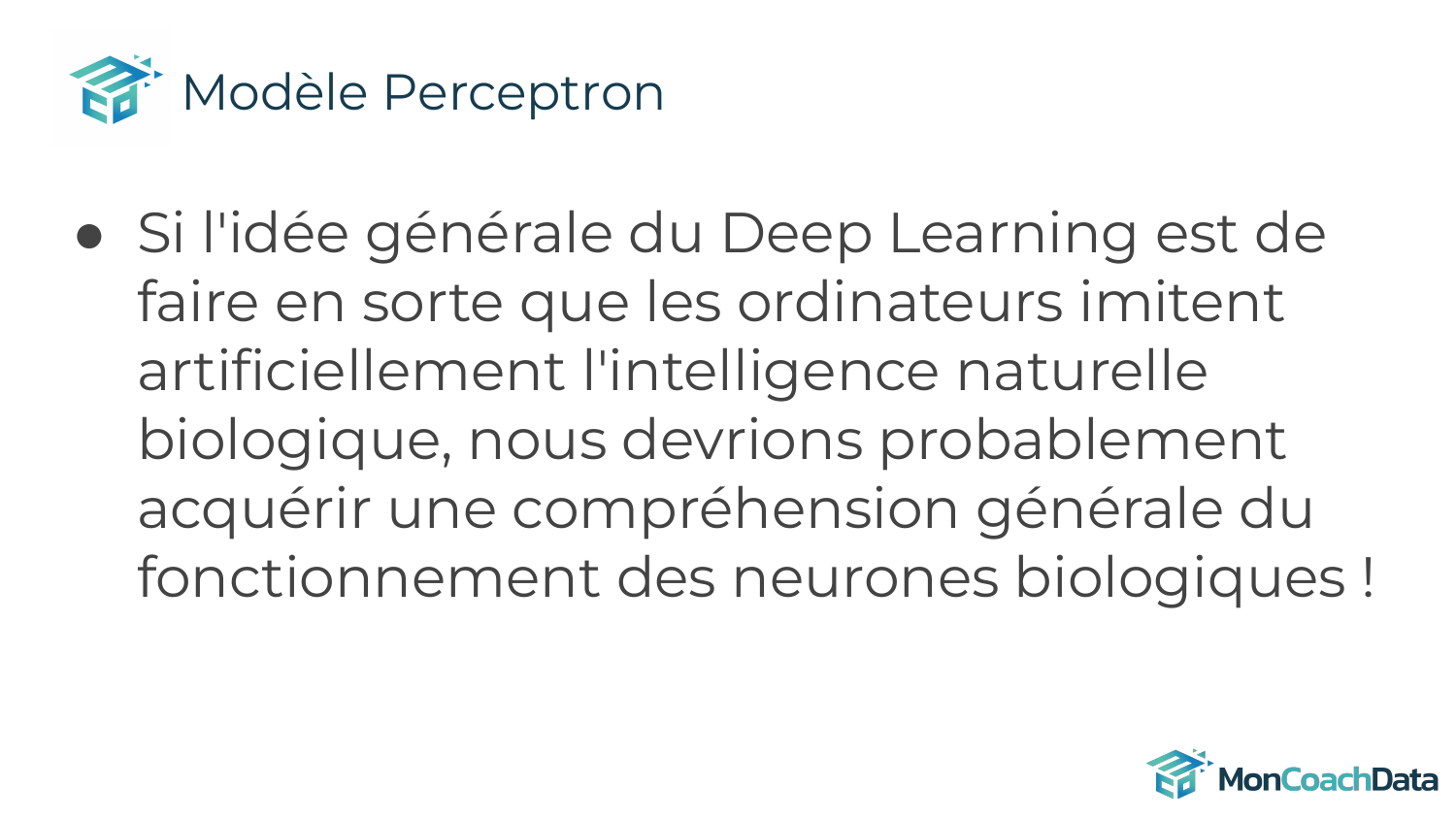

# Modèle Perceptron
Si l'idée générale du Deep Learning est de faire en sorte que les ordinateurs imitent artificiellement l'intelligence naturelle biologique, nous devrions probablement acquérir une compréhension générale du fonctionnement des neurones biologiques !